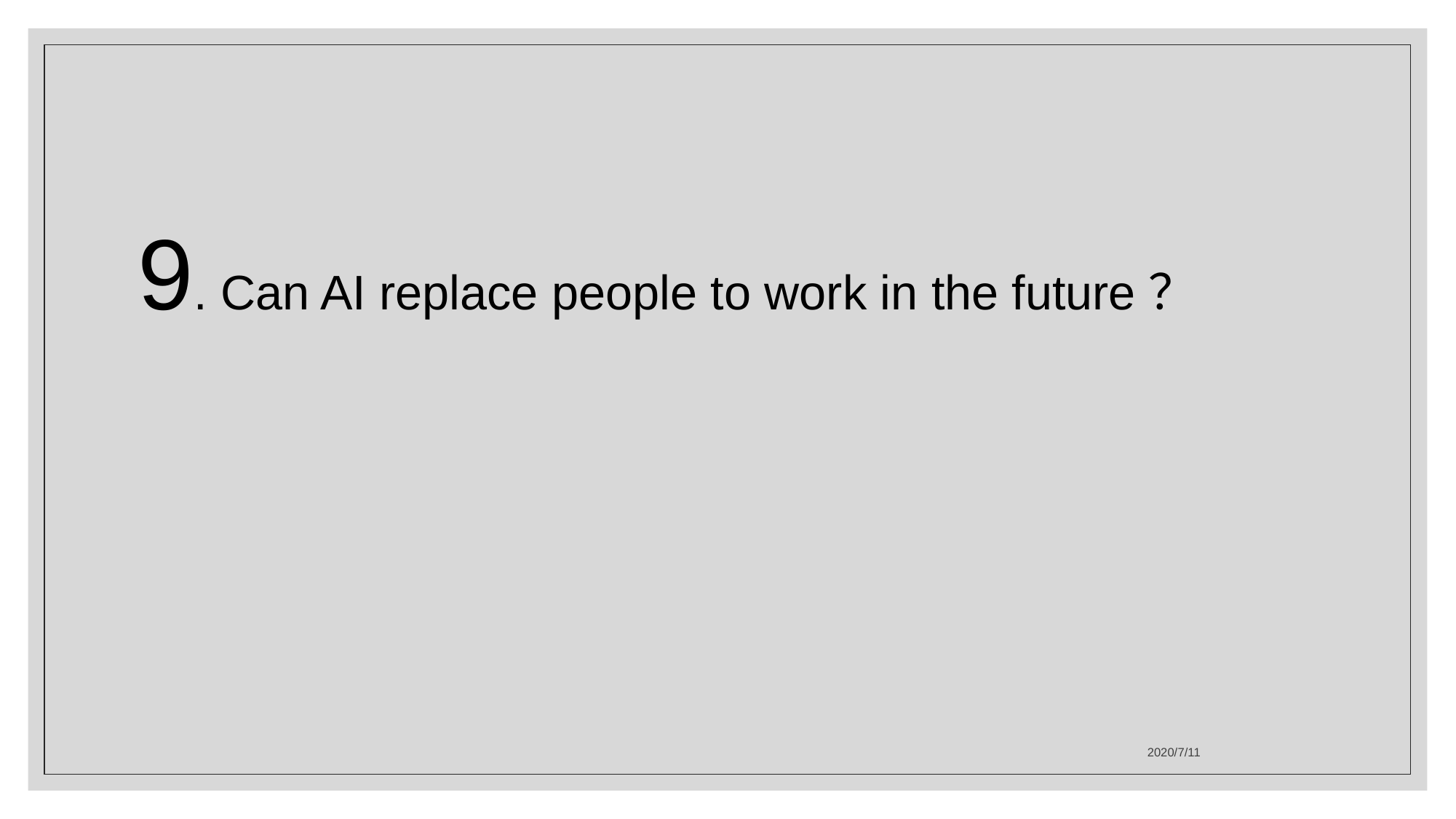

9. Can AI replace people to work in the future？
2020/7/11